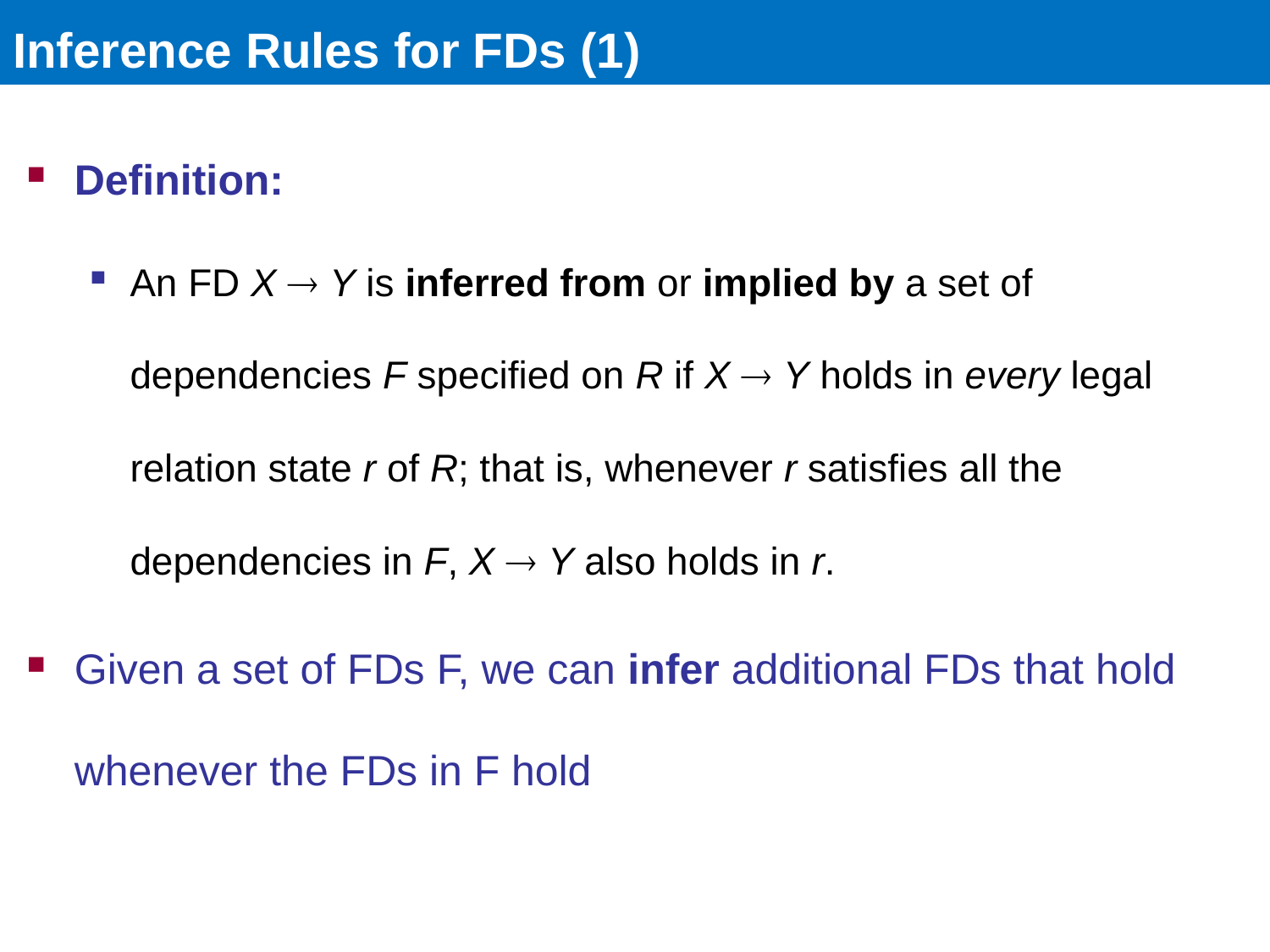

# Inference Rules for FDs (1)
Definition:
An FD X → Y is inferred from or implied by a set of dependencies F specified on R if X → Y holds in every legal relation state r of R; that is, whenever r satisfies all the dependencies in F, X → Y also holds in r.
Given a set of FDs F, we can infer additional FDs that hold whenever the FDs in F hold